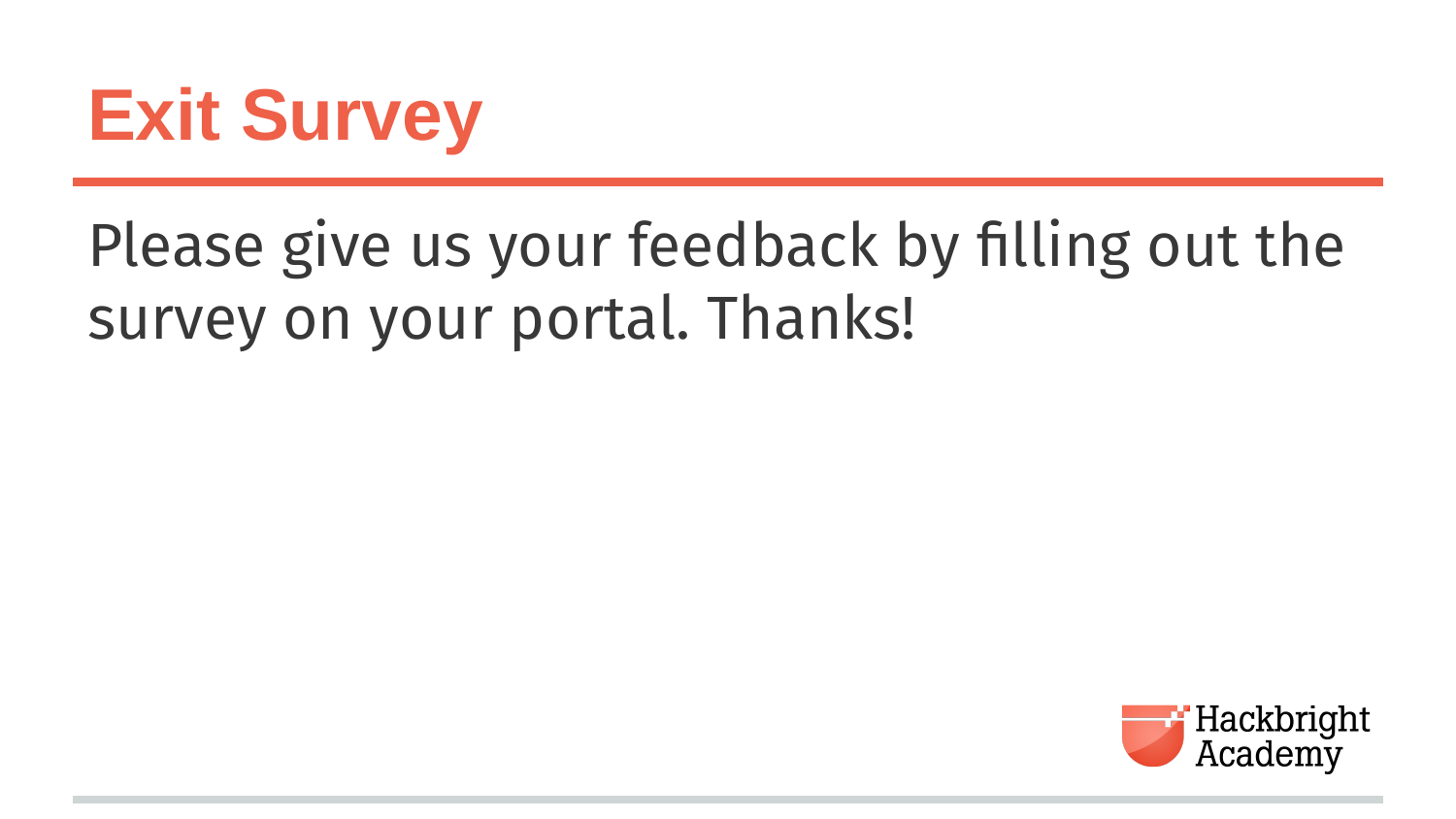

# Exit Survey
Please give us your feedback by filling out the survey on your portal. Thanks!